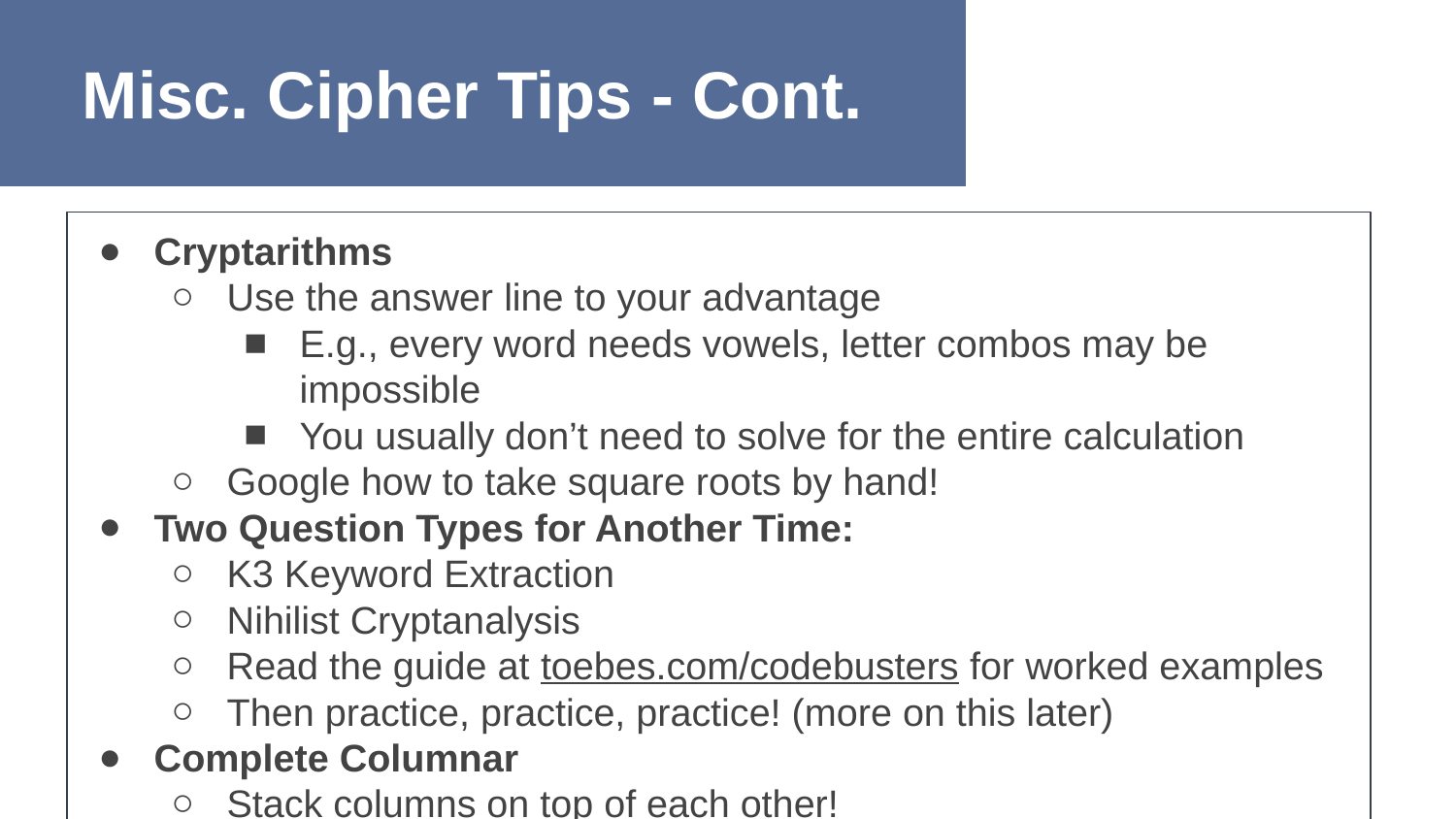

Misc. Cipher Tips - Cont.
Cryptarithms
Use the answer line to your advantage
E.g., every word needs vowels, letter combos may be impossible
You usually don’t need to solve for the entire calculation
Google how to take square roots by hand!
Two Question Types for Another Time:
K3 Keyword Extraction
Nihilist Cryptanalysis
Read the guide at toebes.com/codebusters for worked examples
Then practice, practice, practice! (more on this later)
Complete Columnar
Stack columns on top of each other!